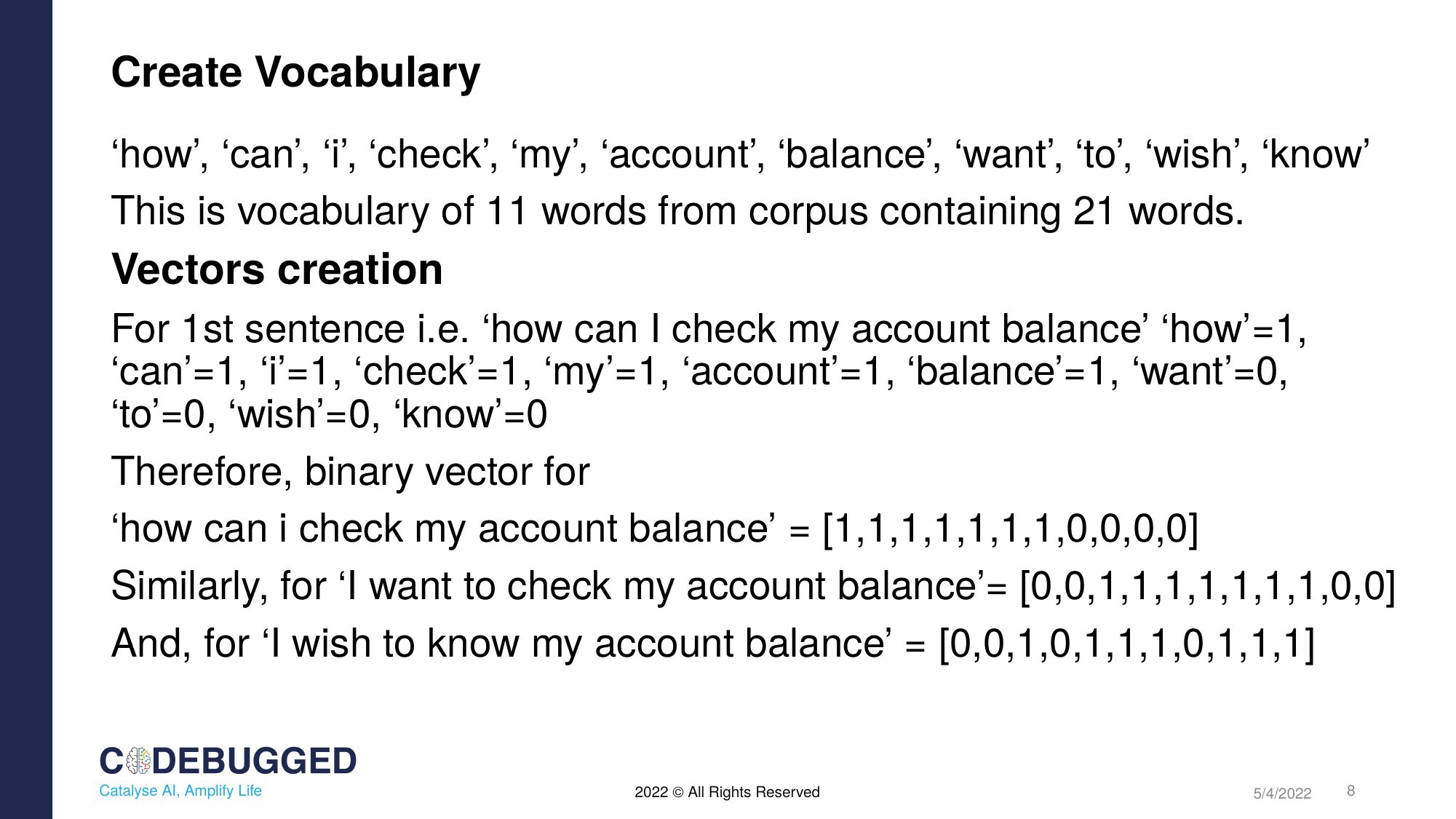

# Create Vocabulary
‘how’, ‘can’, ‘i’, ‘check’, ‘my’, ‘account’, ‘balance’, ‘want’, ‘to’, ‘wish’, ‘know’
This is vocabulary of 11 words from corpus containing 21 words.
Vectors creation
For 1st sentence i.e. ‘how can I check my account balance’ ‘how’=1, ‘can’=1, ‘i’=1, ‘check’=1, ‘my’=1, ‘account’=1, ‘balance’=1, ‘want’=0, ‘to’=0, ‘wish’=0, ‘know’=0
Therefore, binary vector for
‘how can i check my account balance’ = [1,1,1,1,1,1,1,0,0,0,0]
Similarly, for ‘I want to check my account balance’= [0,0,1,1,1,1,1,1,1,0,0]
And, for ‘I wish to know my account balance’ = [0,0,1,0,1,1,1,0,1,1,1]
8
Catalyse AI, Amplify Life
5/4/2022